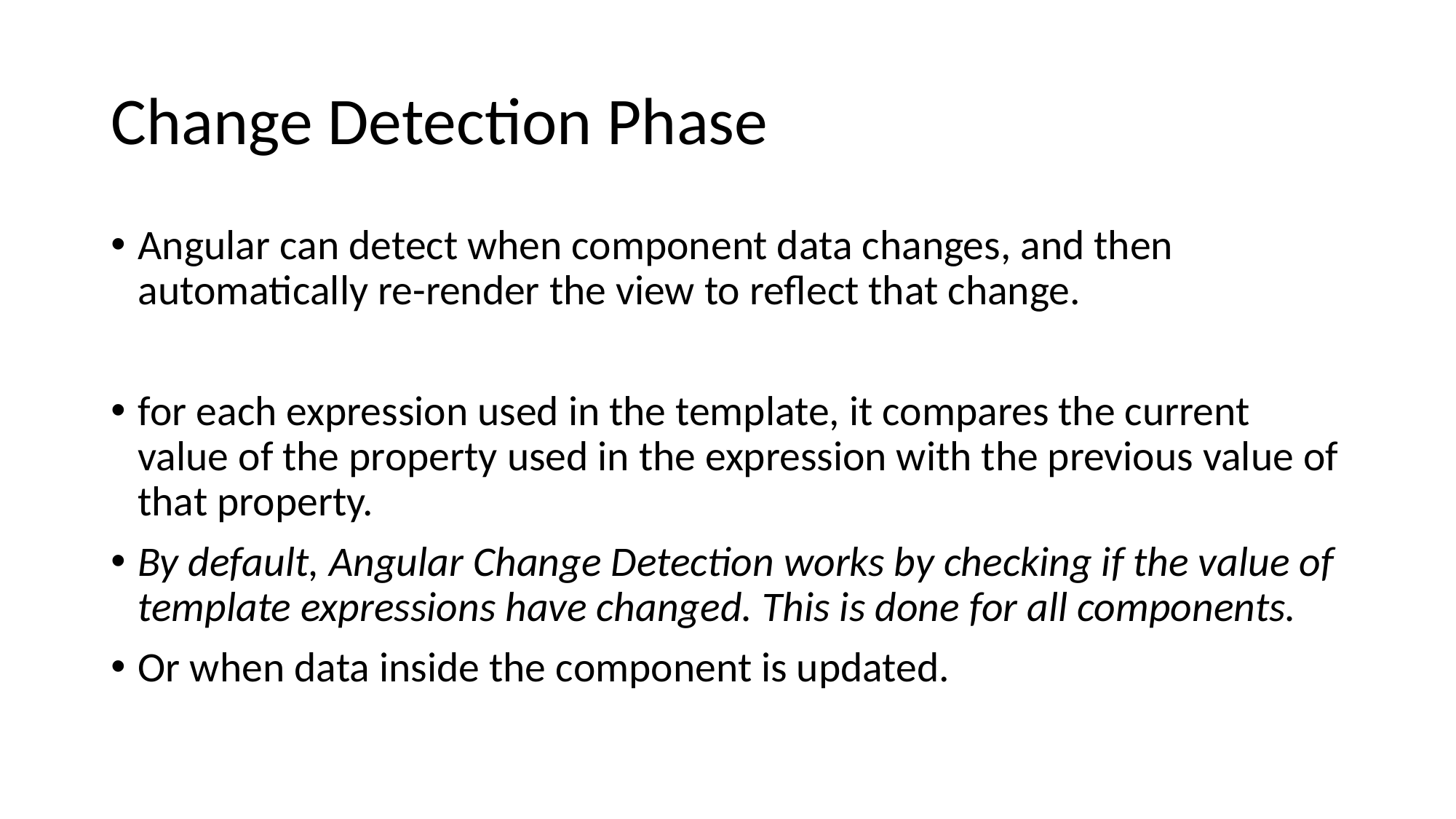

# Change Detection Phase
Angular can detect when component data changes, and then automatically re-render the view to reflect that change.

for each expression used in the template, it compares the current value of the property used in the expression with the previous value of that property.
By default, Angular Change Detection works by checking if the value of template expressions have changed. This is done for all components.
Or when data inside the component is updated.